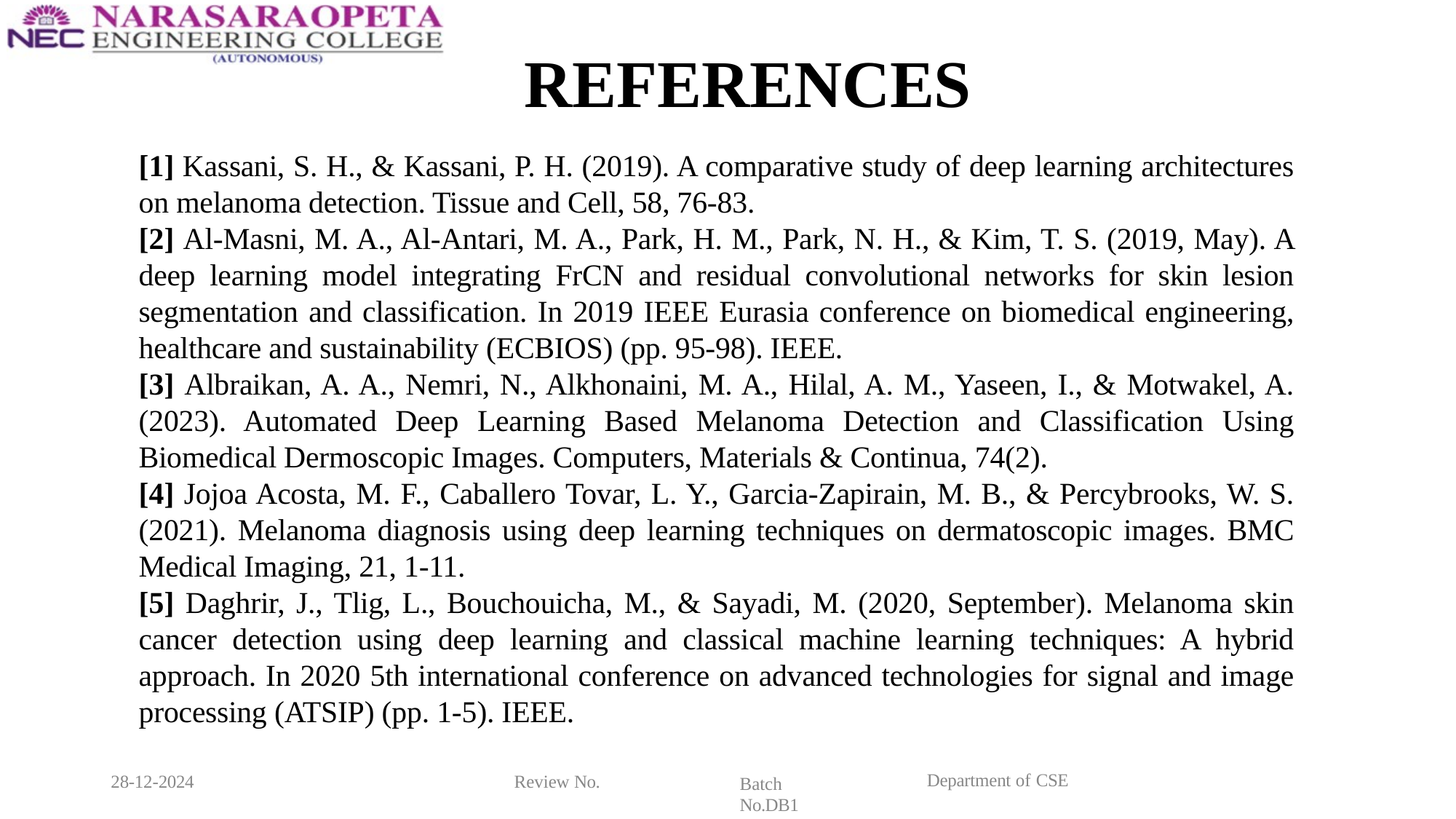

# REFERENCES
[1] Kassani, S. H., & Kassani, P. H. (2019). A comparative study of deep learning architectures on melanoma detection. Tissue and Cell, 58, 76-83.
[2] Al-Masni, M. A., Al-Antari, M. A., Park, H. M., Park, N. H., & Kim, T. S. (2019, May). A deep learning model integrating FrCN and residual convolutional networks for skin lesion segmentation and classification. In 2019 IEEE Eurasia conference on biomedical engineering, healthcare and sustainability (ECBIOS) (pp. 95-98). IEEE.
[3] Albraikan, A. A., Nemri, N., Alkhonaini, M. A., Hilal, A. M., Yaseen, I., & Motwakel, A. (2023). Automated Deep Learning Based Melanoma Detection and Classification Using Biomedical Dermoscopic Images. Computers, Materials & Continua, 74(2).
[4] Jojoa Acosta, M. F., Caballero Tovar, L. Y., Garcia-Zapirain, M. B., & Percybrooks, W. S. (2021). Melanoma diagnosis using deep learning techniques on dermatoscopic images. BMC Medical Imaging, 21, 1-11.
[5] Daghrir, J., Tlig, L., Bouchouicha, M., & Sayadi, M. (2020, September). Melanoma skin cancer detection using deep learning and classical machine learning techniques: A hybrid approach. In 2020 5th international conference on advanced technologies for signal and image processing (ATSIP) (pp. 1-5). IEEE.

Department of CSE
28-12-2024
Review No.
Batch No.DB1